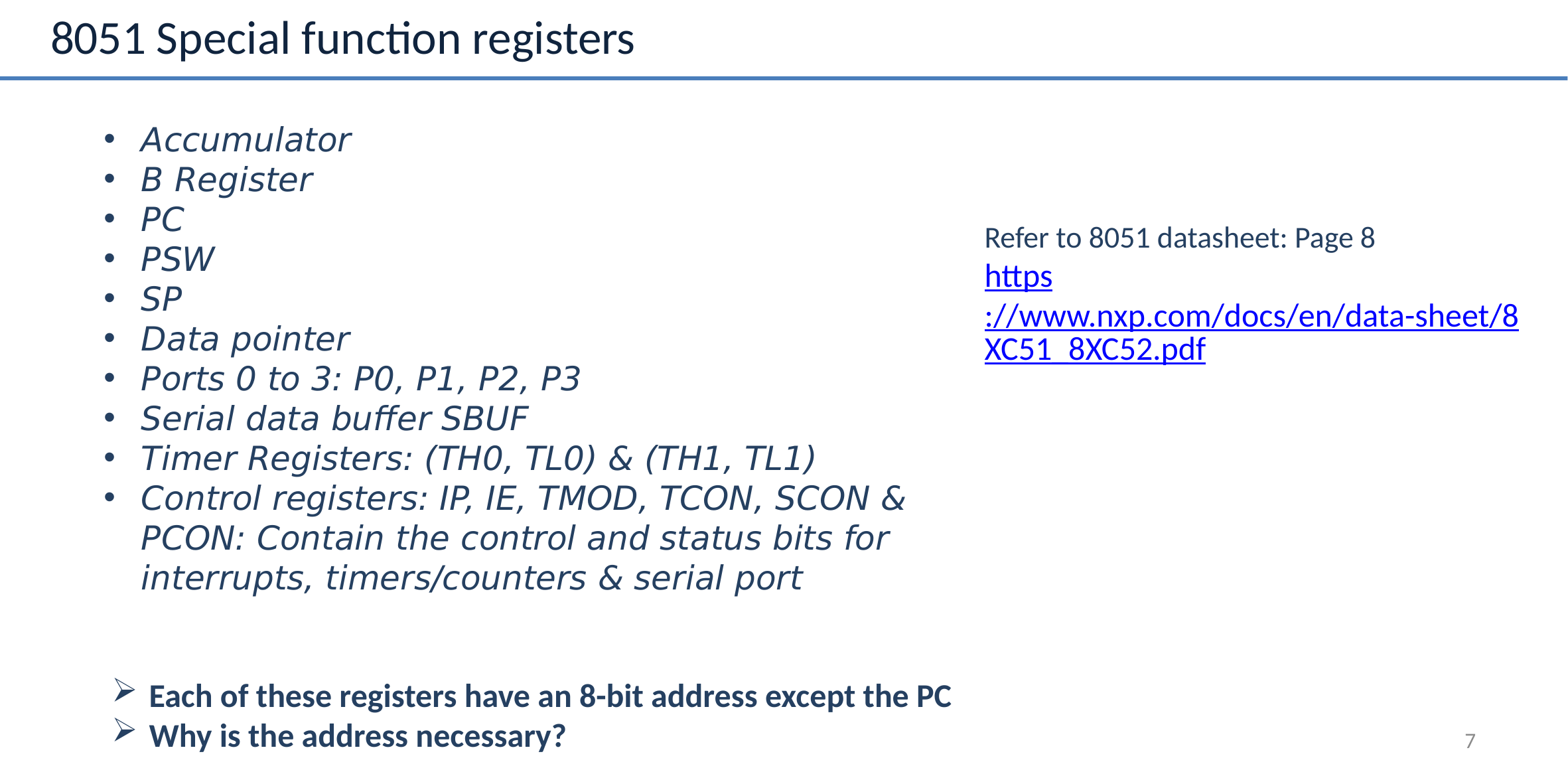

# 8051 Special function registers
Accumulator
B Register
PC
PSW
SP
Data pointer
Ports 0 to 3: P0, P1, P2, P3
Serial data buffer SBUF
Timer Registers: (TH0, TL0) & (TH1, TL1)
Control registers: IP, IE, TMOD, TCON, SCON & PCON: Contain the control and status bits for interrupts, timers/counters & serial port
Refer to 8051 datasheet: Page 8
https://www.nxp.com/docs/en/data-sheet/8XC51_8XC52.pdf
Each of these registers have an 8-bit address except the PC
Why is the address necessary?
7